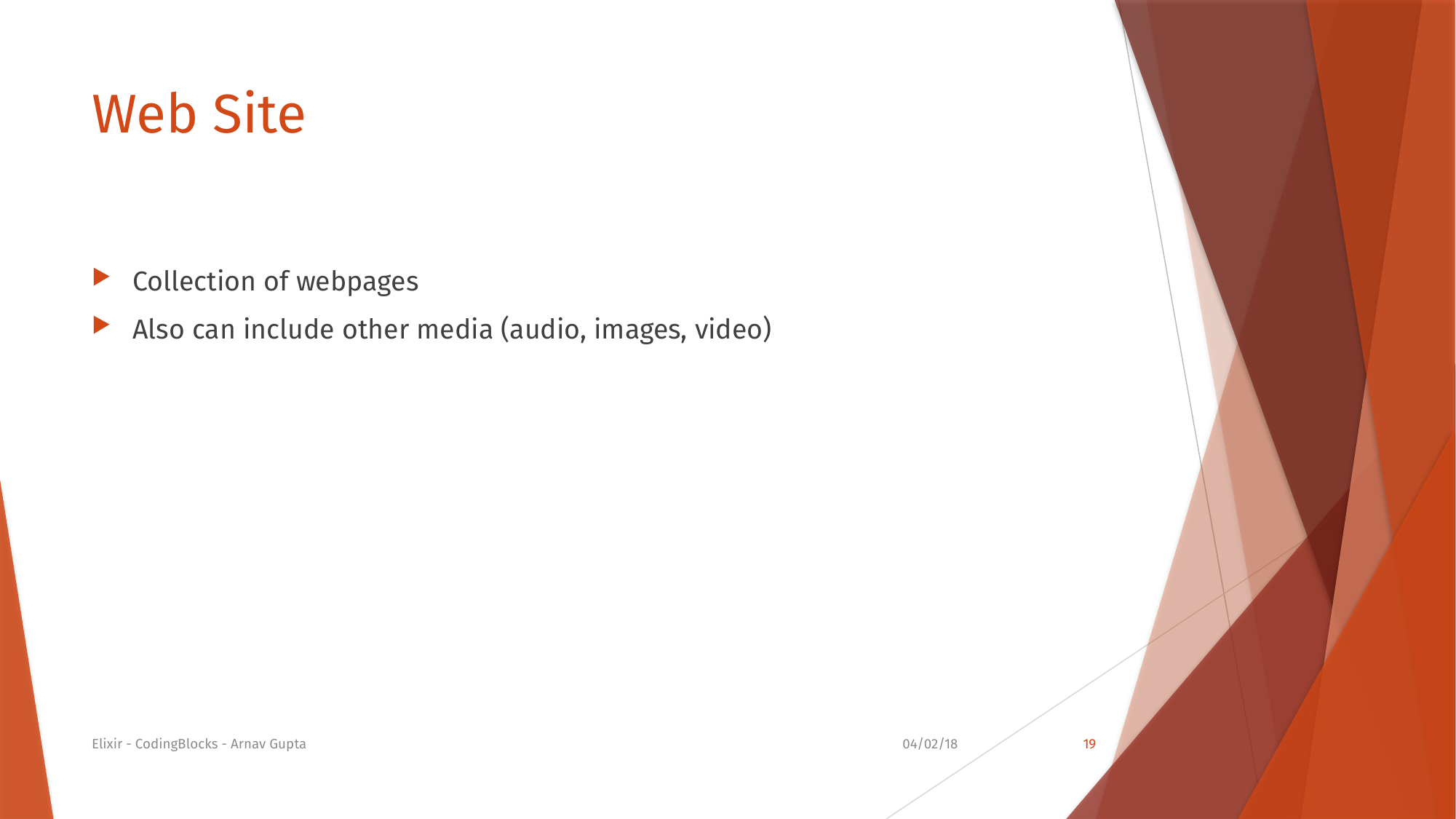

# Web Site
Collection of webpages
Also can include other media (audio, images, video)
Elixir - CodingBlocks - Arnav Gupta
04/02/18
19